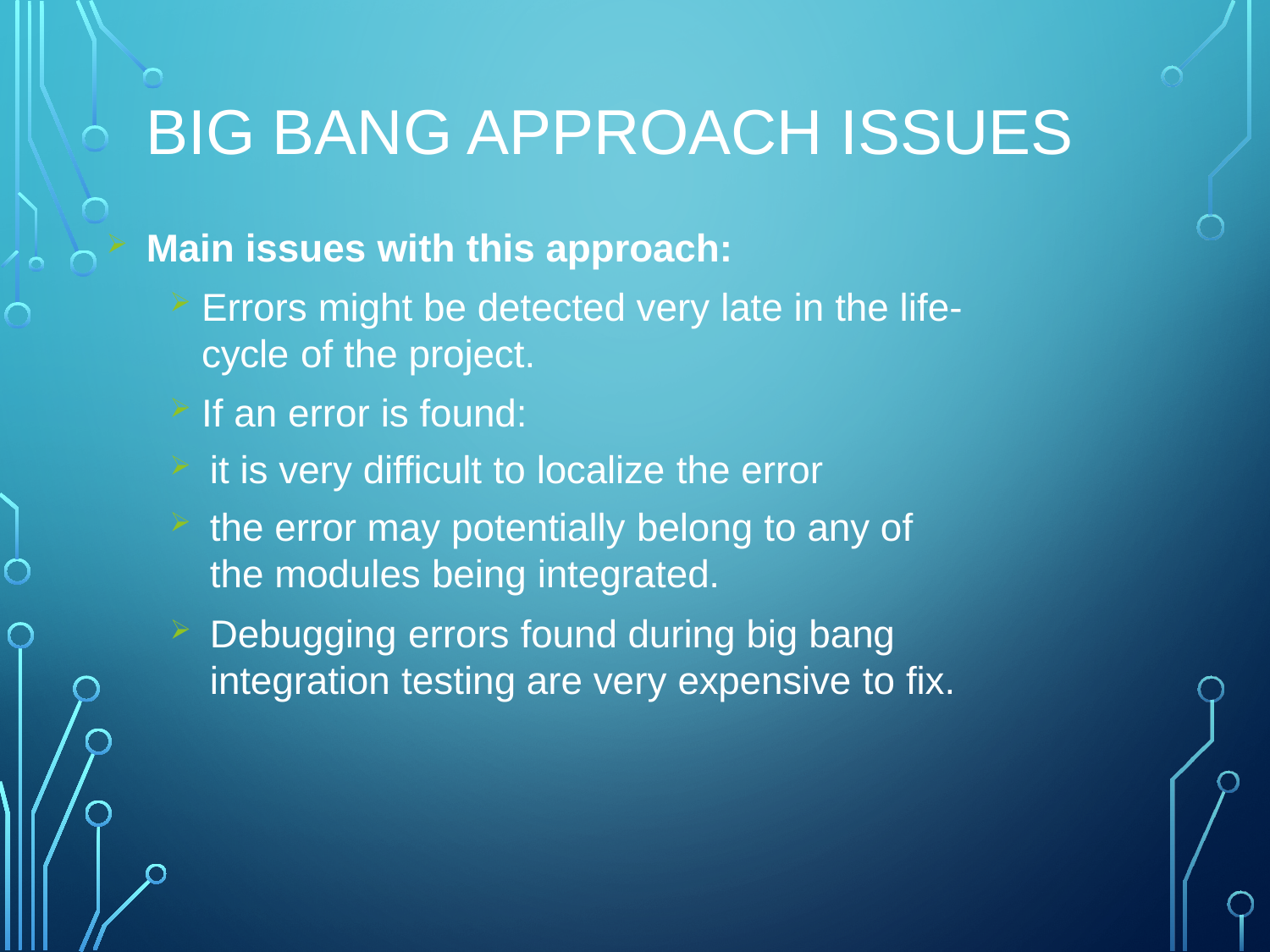

# Big bang approach issues
Main issues with this approach:
Errors might be detected very late in the life-
cycle of the project.
If an error is found:
it is very difficult to localize the error
the error may potentially belong to any of
the modules being integrated.
Debugging errors found during big bang  integration testing are very expensive to fix.